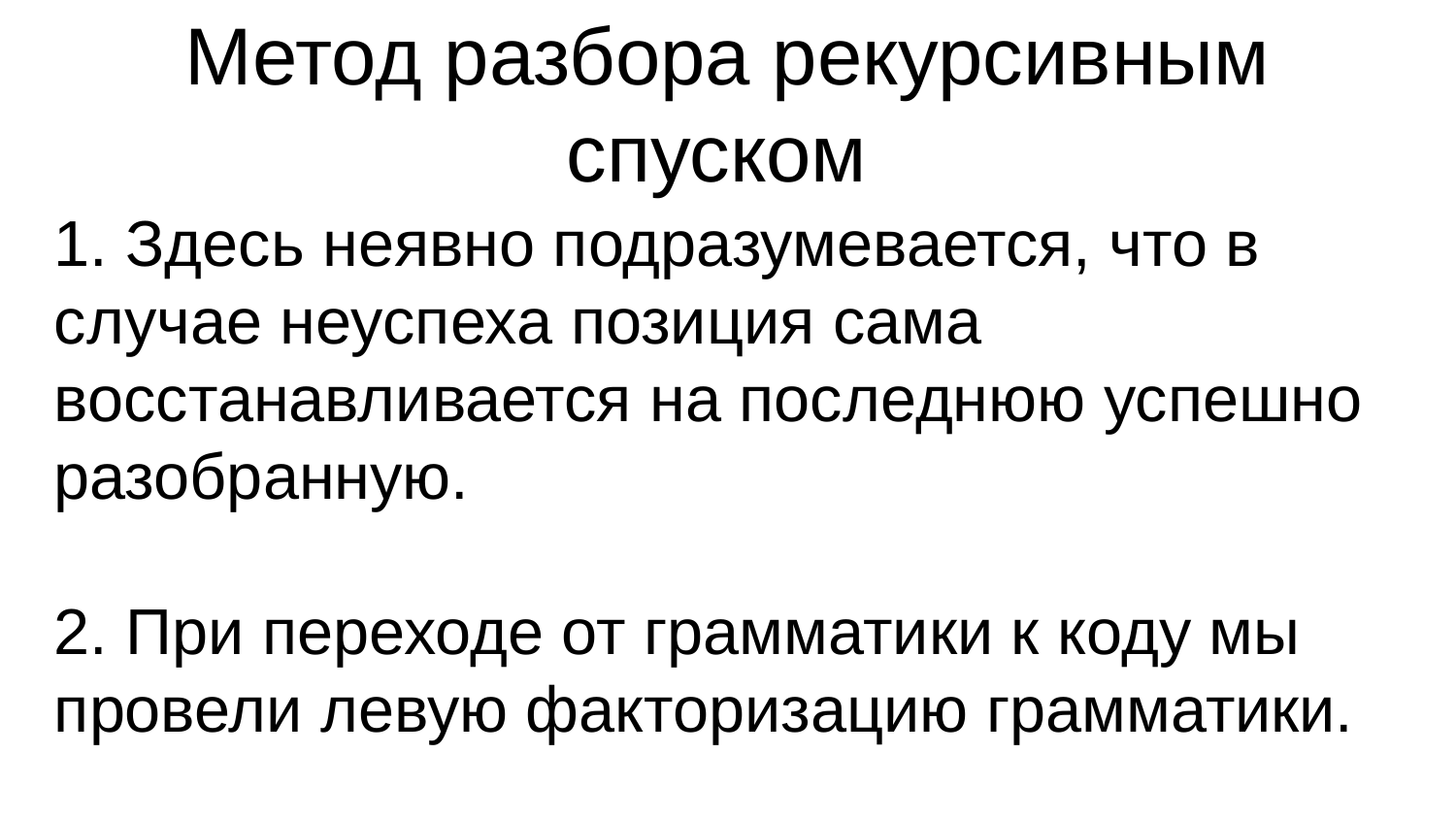

Метод разбора рекурсивным спуском
1. Здесь неявно подразумевается, что в случае неуспеха позиция сама восстанавливается на последнюю успешно разобранную.

2. При переходе от грамматики к коду мы провели левую факторизацию грамматики.